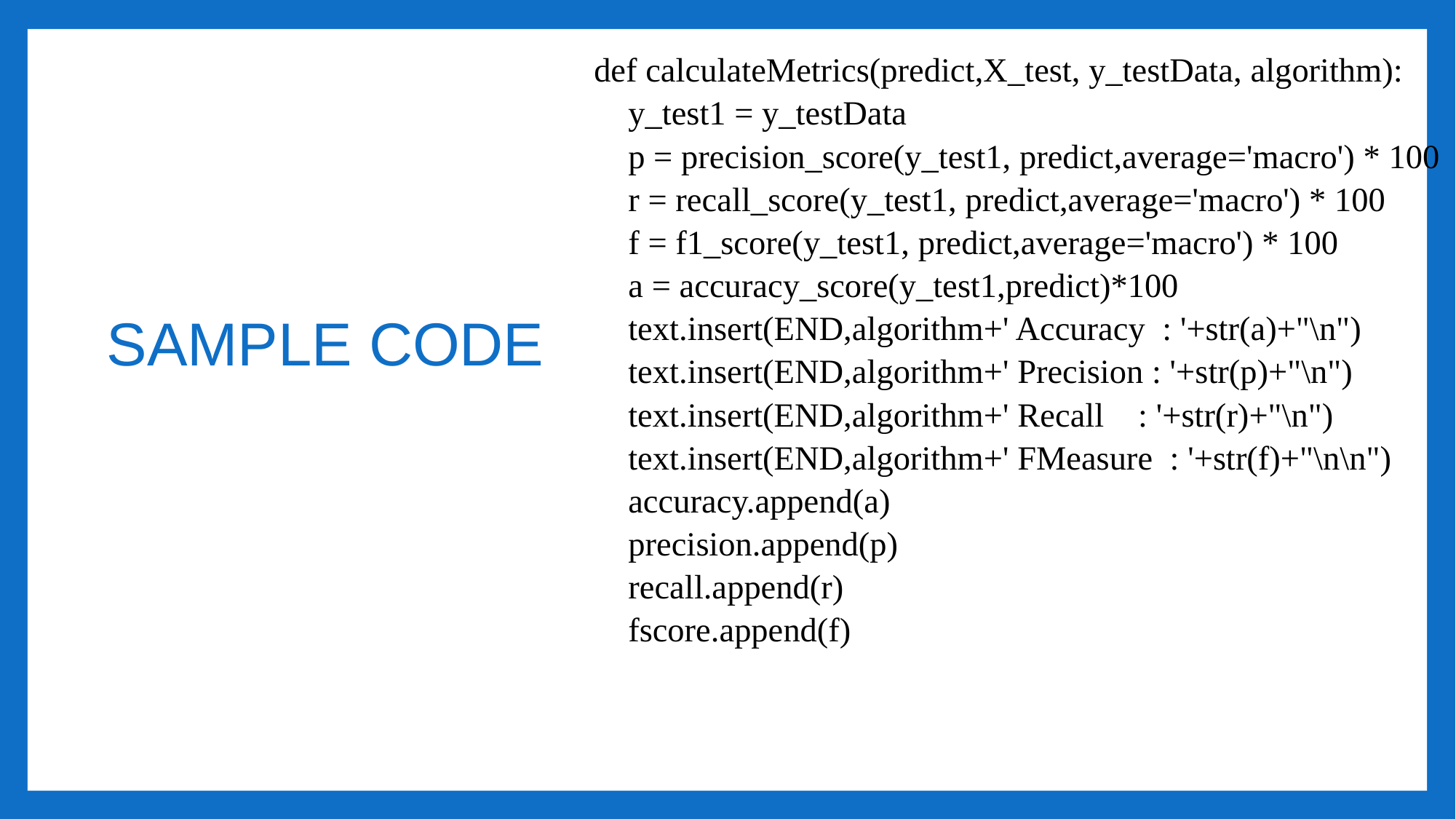

def calculateMetrics(predict,X_test, y_testData, algorithm):
    y_test1 = y_testData
    p = precision_score(y_test1, predict,average='macro') * 100
    r = recall_score(y_test1, predict,average='macro') * 100
    f = f1_score(y_test1, predict,average='macro') * 100
    a = accuracy_score(y_test1,predict)*100
    text.insert(END,algorithm+' Accuracy  : '+str(a)+"\n")
    text.insert(END,algorithm+' Precision : '+str(p)+"\n")
    text.insert(END,algorithm+' Recall    : '+str(r)+"\n")
    text.insert(END,algorithm+' FMeasure  : '+str(f)+"\n\n")
    accuracy.append(a)
    precision.append(p)
    recall.append(r)
    fscore.append(f)

# SAMPLE CODE